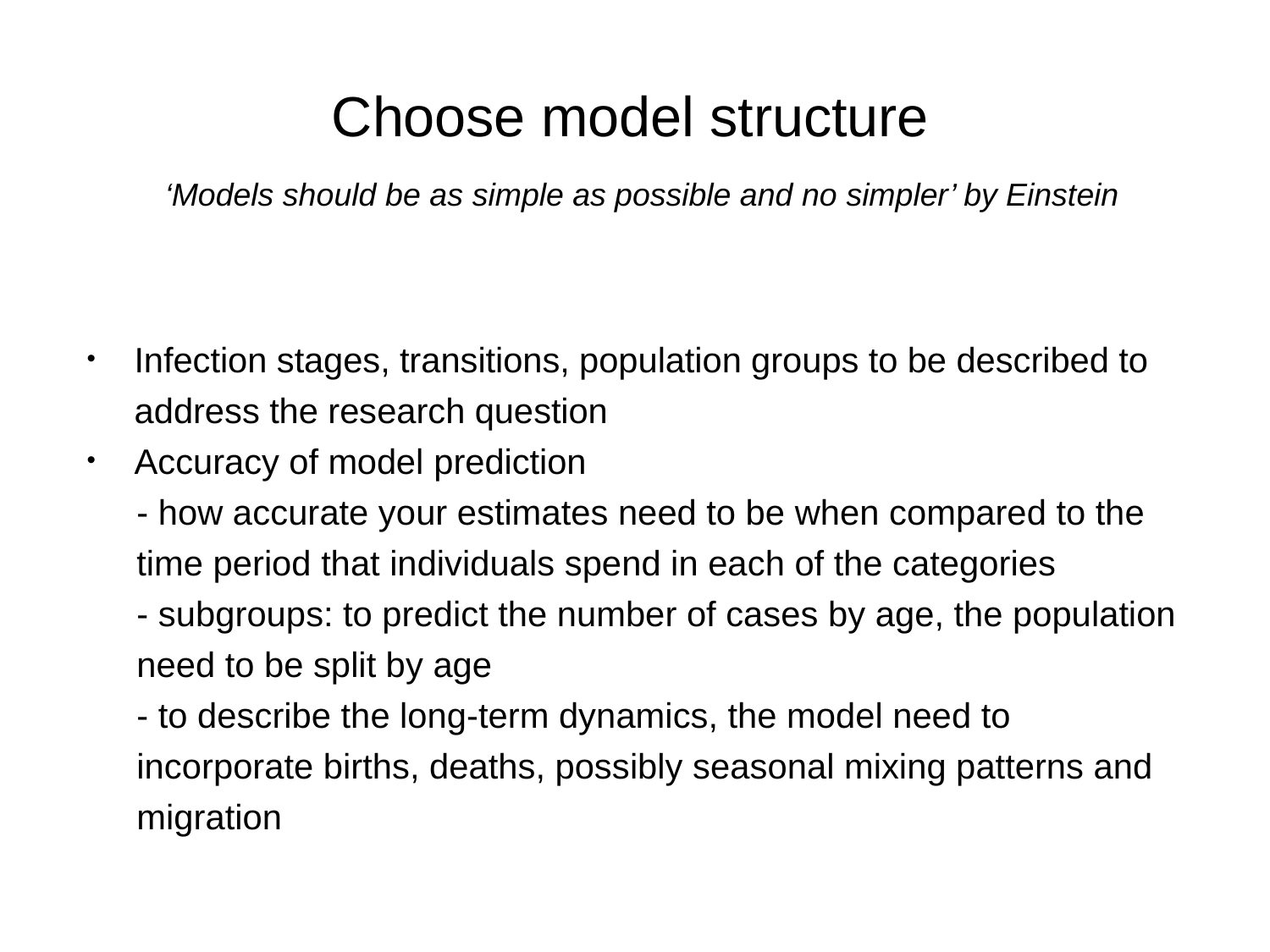

Choose model structure
‘Models should be as simple as possible and no simpler’ by Einstein
Infection stages, transitions, population groups to be described to address the research question
Accuracy of model prediction
- how accurate your estimates need to be when compared to the time period that individuals spend in each of the categories
- subgroups: to predict the number of cases by age, the population need to be split by age
- to describe the long-term dynamics, the model need to incorporate births, deaths, possibly seasonal mixing patterns and migration